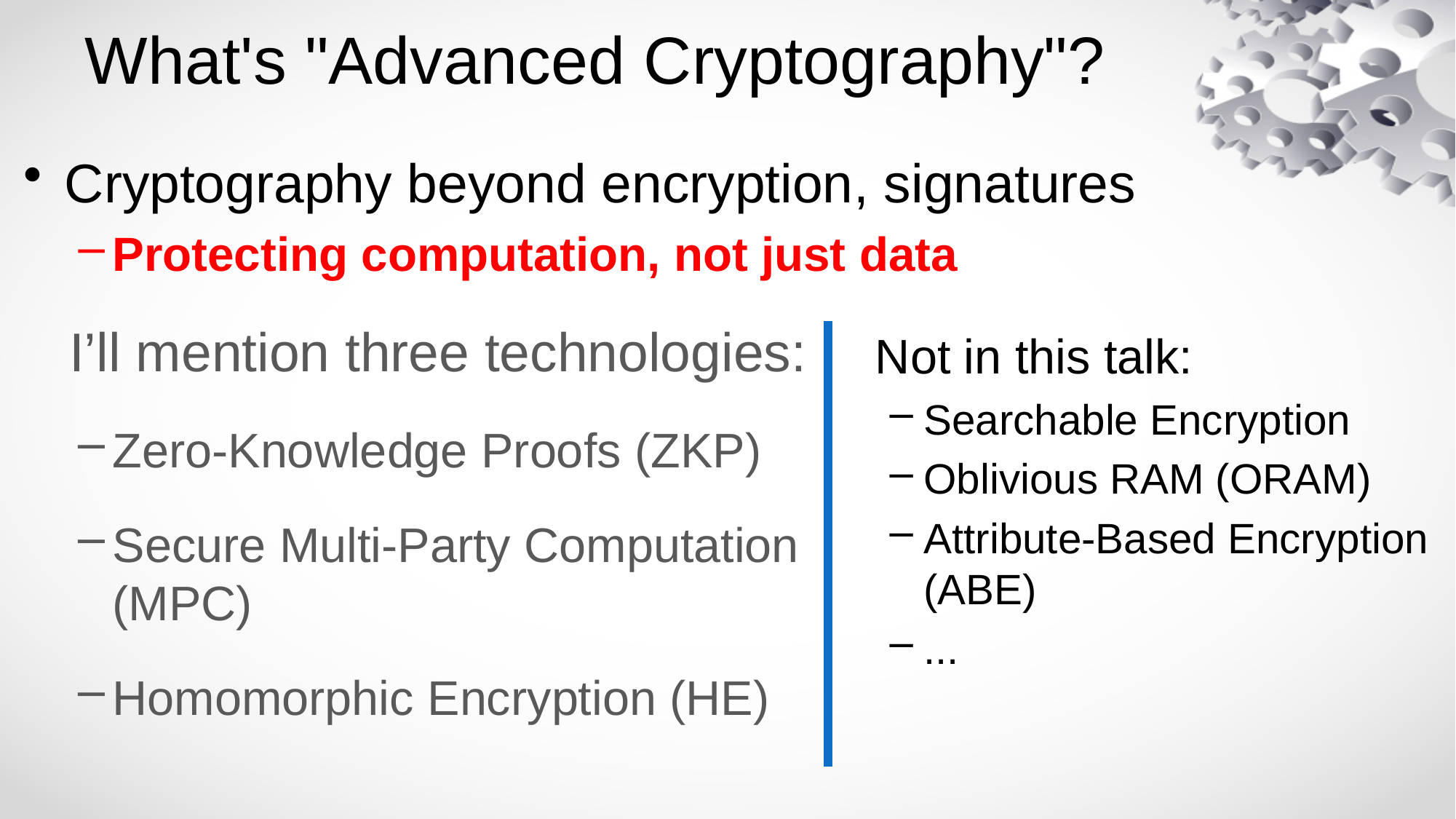

# What's "Advanced Cryptography"?
Cryptography beyond encryption, signatures
Protecting computation, not just data
   I’ll mention three technologies:
Zero-Knowledge Proofs (ZKP)
Secure Multi-Party Computation
(MPC)
Homomorphic Encryption (HE)

   Not in this talk:
Searchable Encryption
Oblivious RAM (ORAM)
Attribute-Based Encryption (ABE)
...